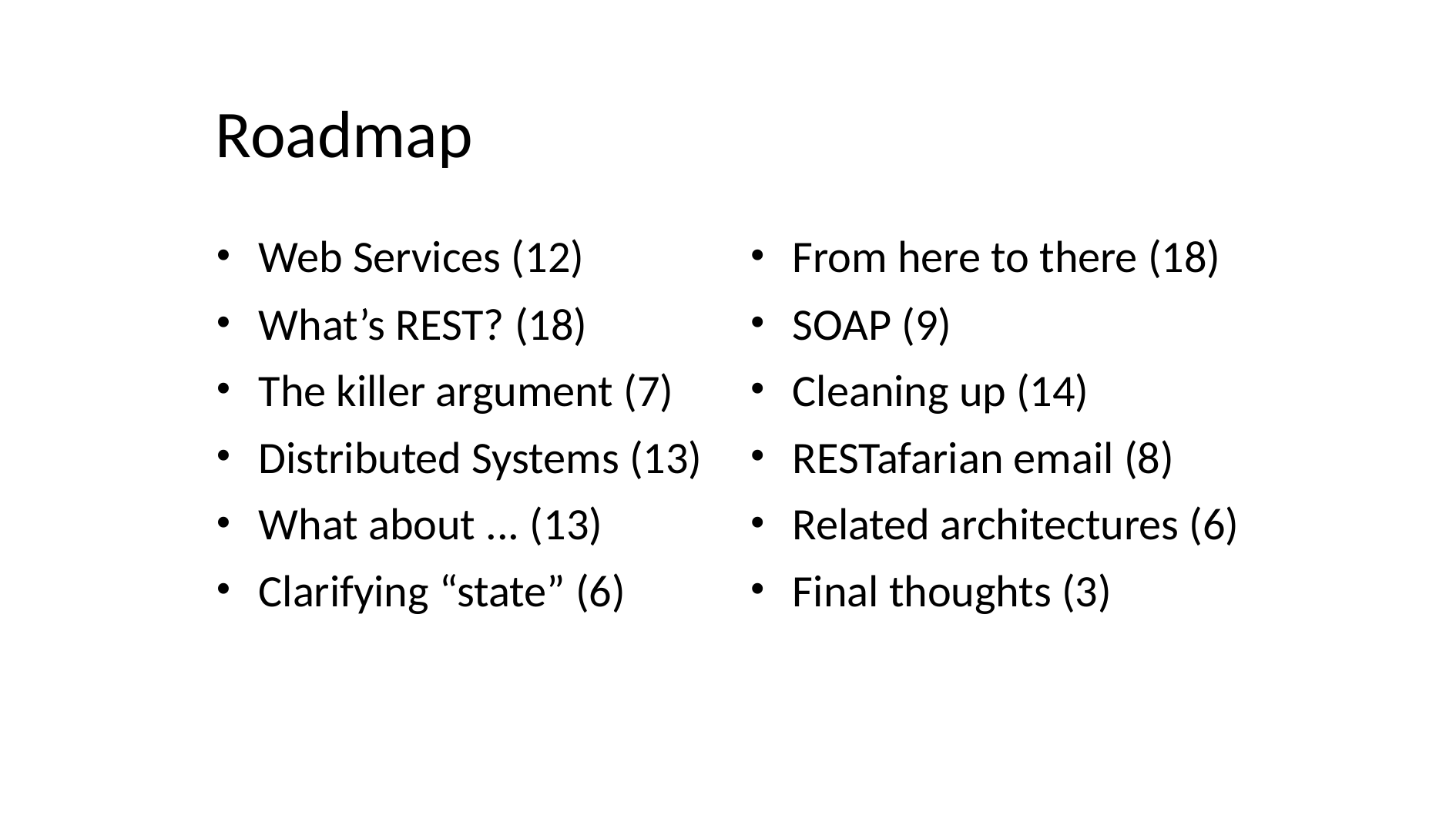

# Roadmap
Web Services (12)
What’s REST? (18)
The killer argument (7)
Distributed Systems (13)
What about ... (13)
Clarifying “state” (6)
From here to there (18)
SOAP (9)
Cleaning up (14)
RESTafarian email (8)
Related architectures (6)
Final thoughts (3)